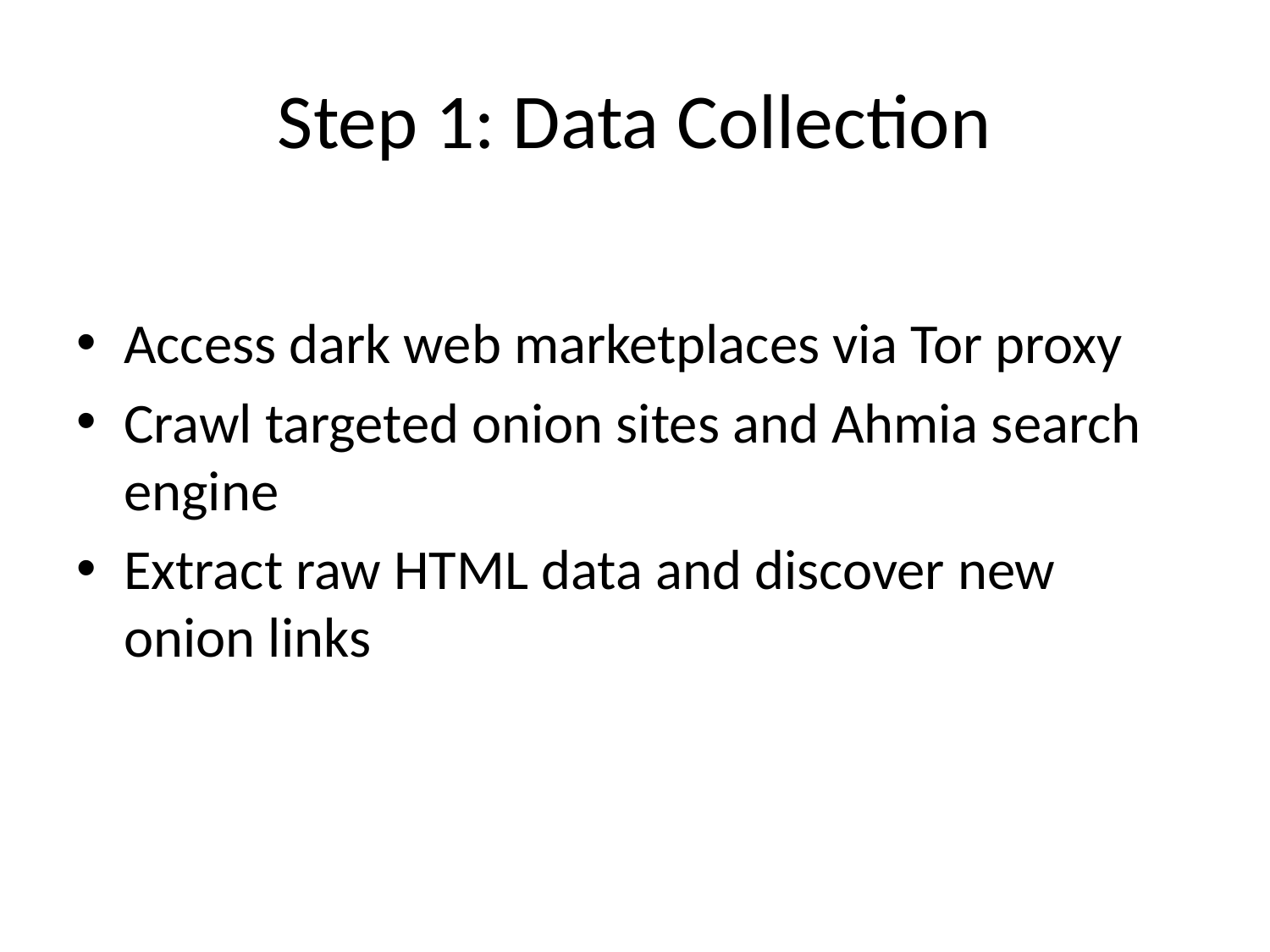

# Step 1: Data Collection

Access dark web marketplaces via Tor proxy
Crawl targeted onion sites and Ahmia search engine
Extract raw HTML data and discover new onion links